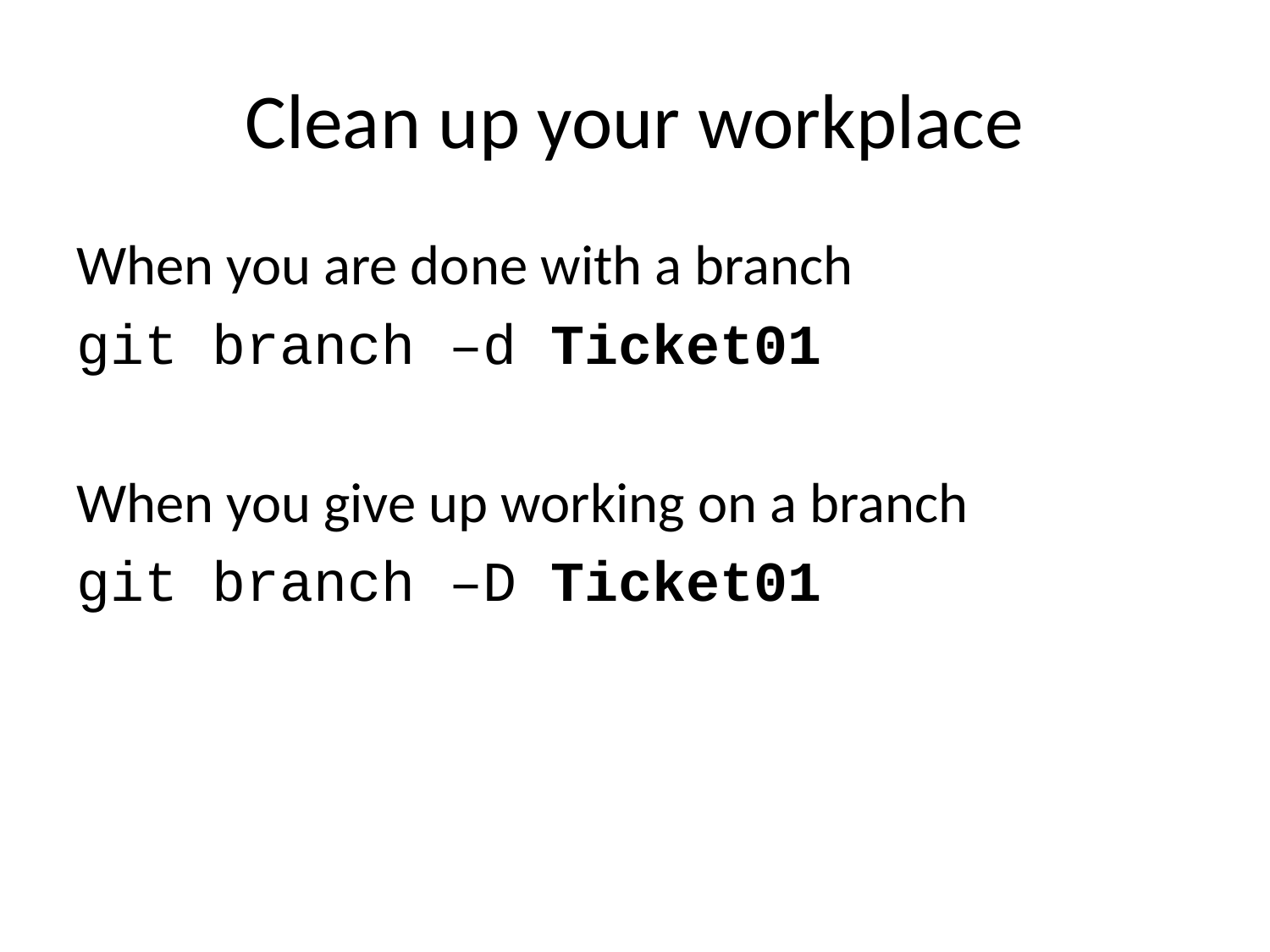

# Clean up your workplace
When you are done with a branch
git branch –d Ticket01

When you give up working on a branch
git branch –D Ticket01